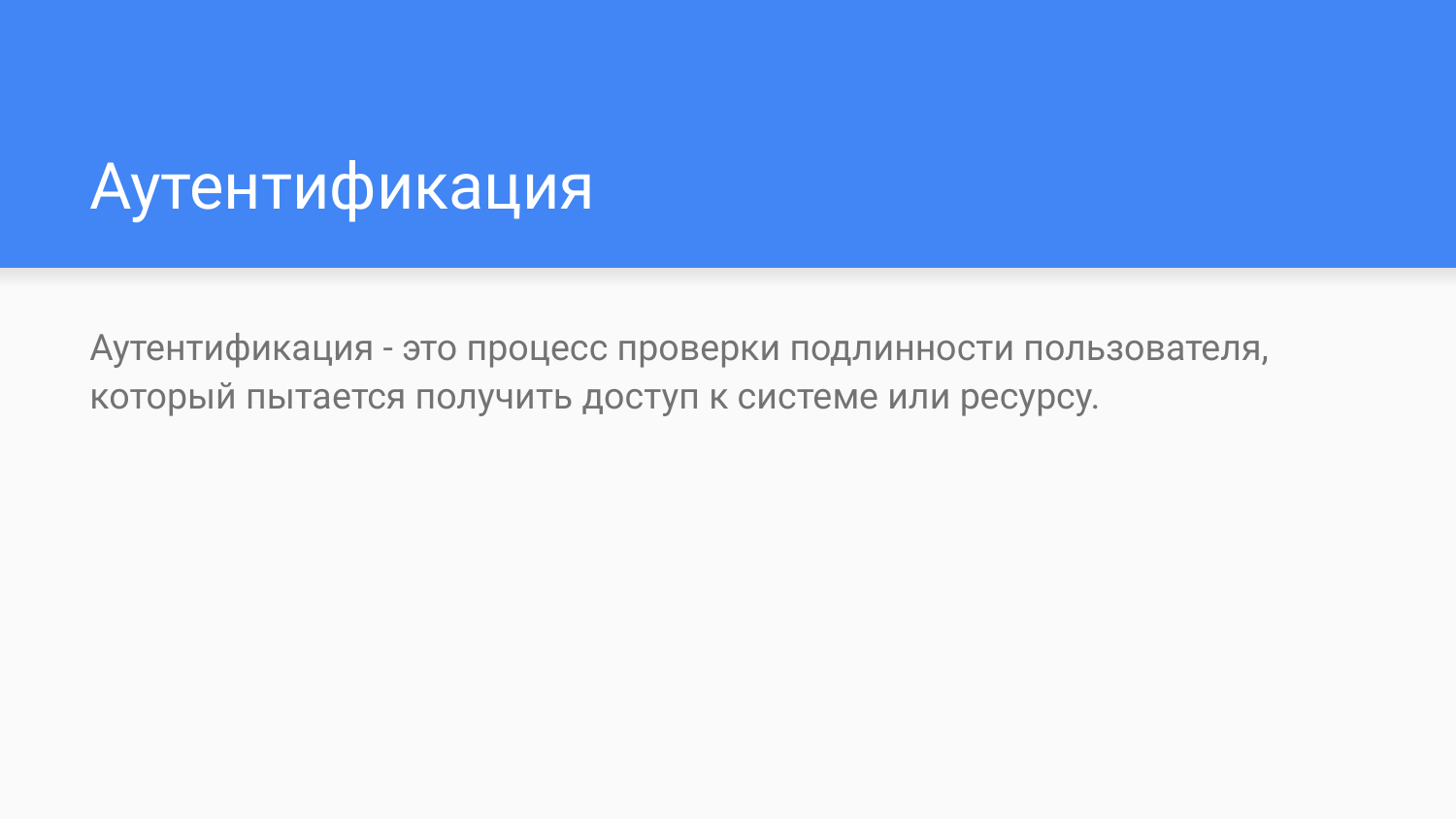

# Аутентификация
Аутентификация - это процесс проверки подлинности пользователя, который пытается получить доступ к системе или ресурсу.